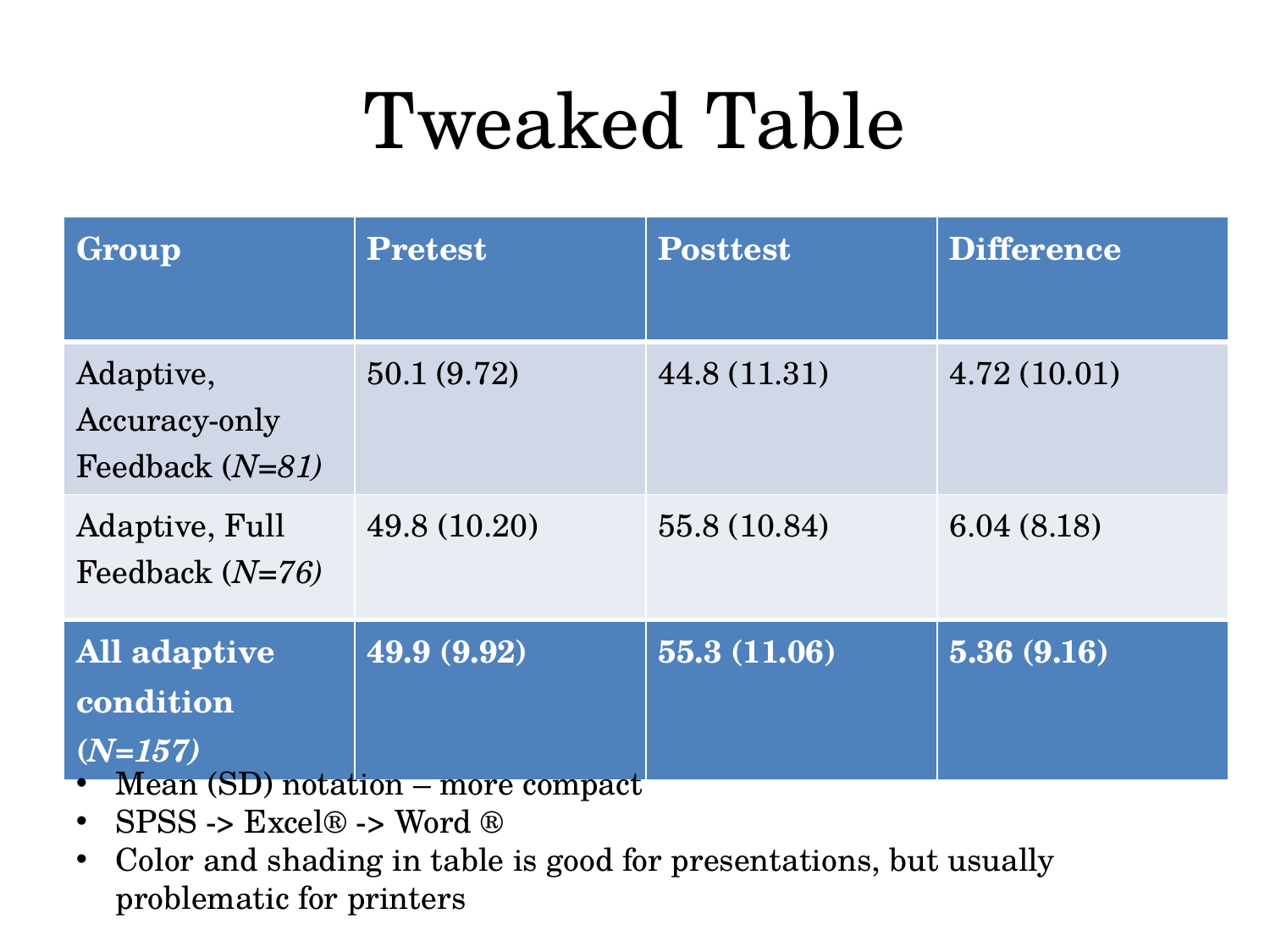

# Tweaked Table
| Group | Pretest | Posttest | Difference |
| --- | --- | --- | --- |
| Adaptive, Accuracy-only Feedback (N=81) | 50.1 (9.72) | 44.8 (11.31) | 4.72 (10.01) |
| Adaptive, Full Feedback (N=76) | 49.8 (10.20) | 55.8 (10.84) | 6.04 (8.18) |
| All adaptive condition (N=157) | 49.9 (9.92) | 55.3 (11.06) | 5.36 (9.16) |
Mean (SD) notation – more compact
SPSS -> Excel® -> Word ®
Color and shading in table is good for presentations, but usually problematic for printers